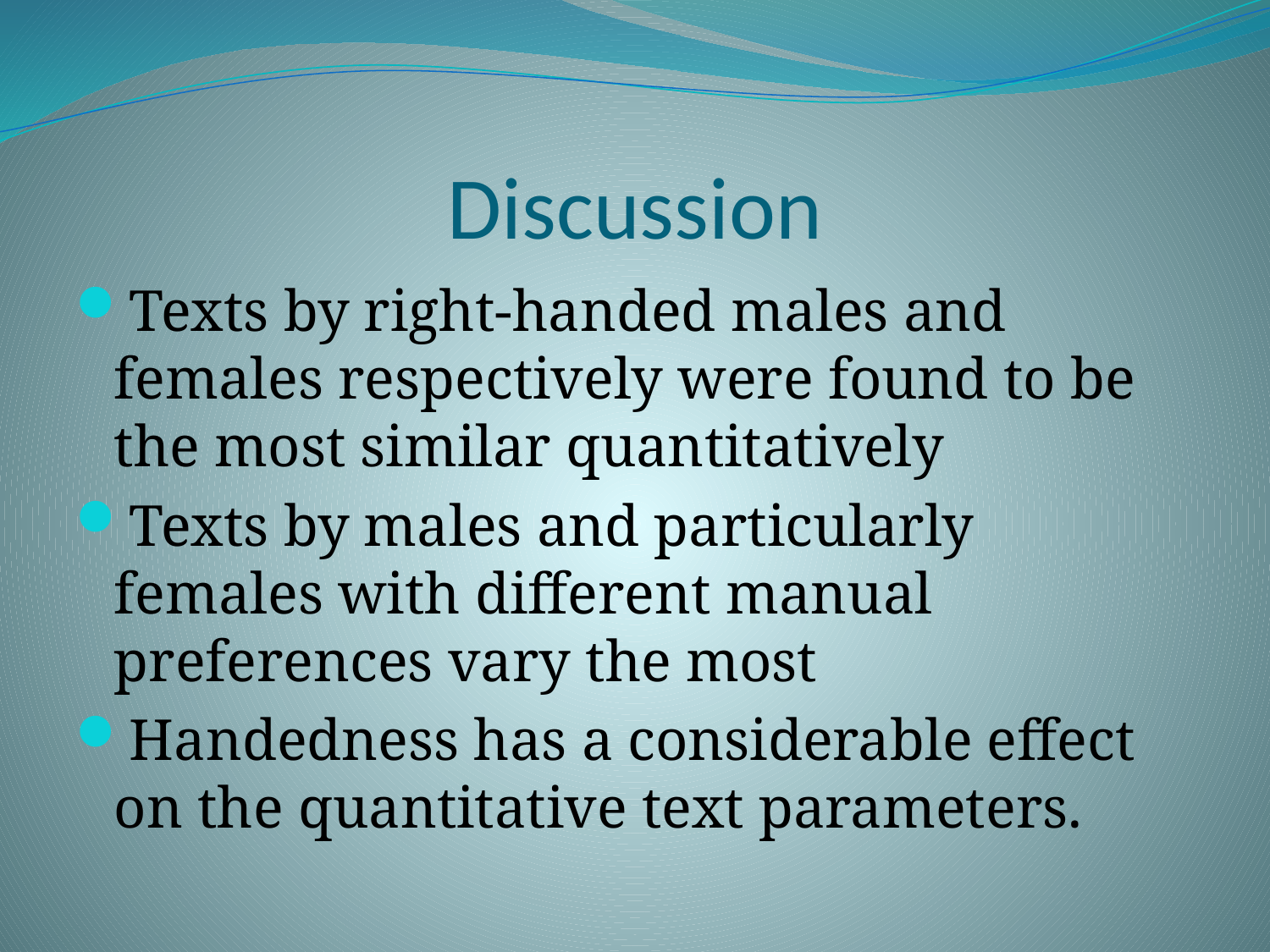

# Discussion
Texts by right-handed males and females respectively were found to be the most similar quantitatively
Texts by males and particularly females with different manual preferences vary the most
Handedness has a considerable effect on the quantitative text parameters.